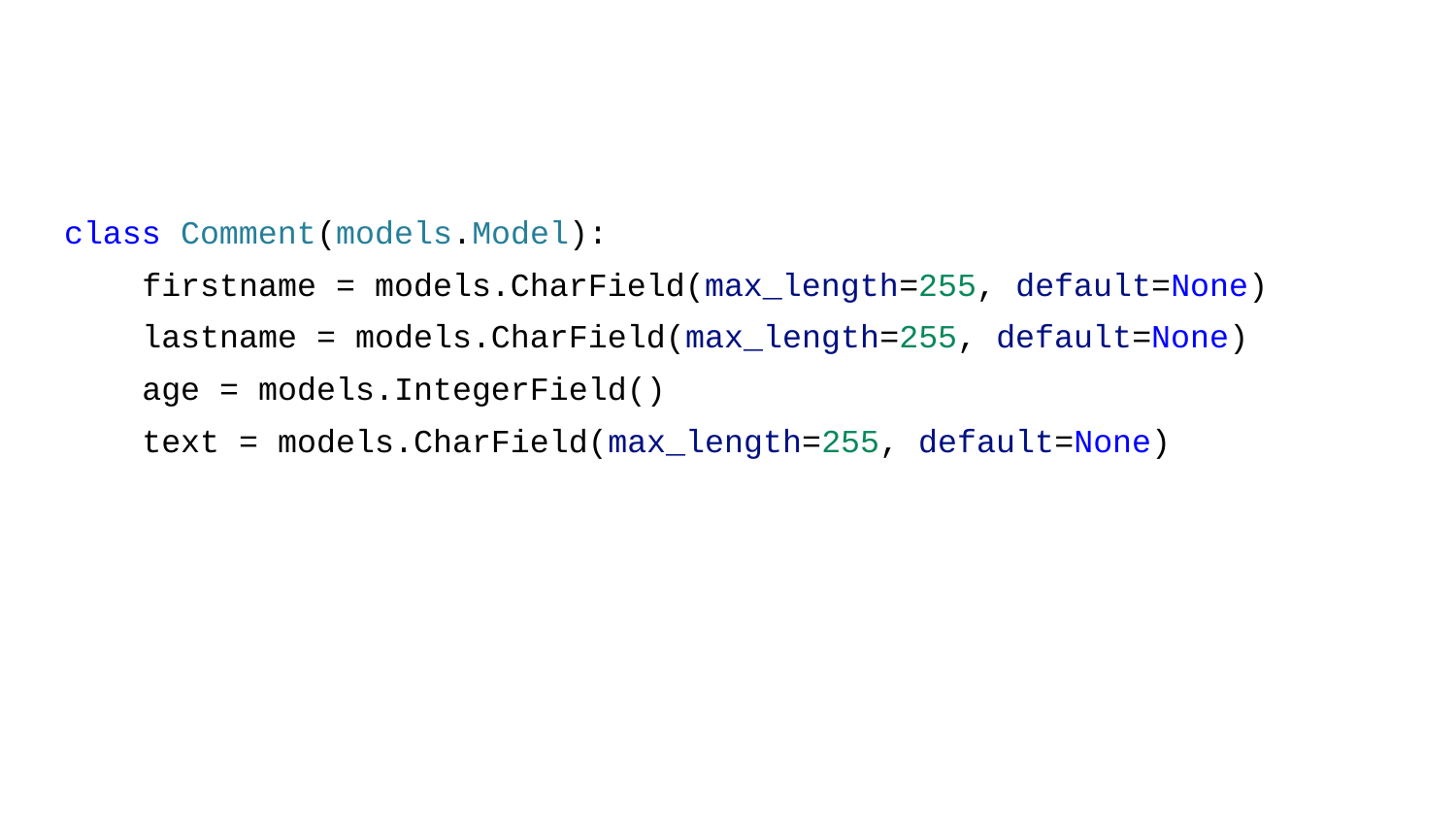

#
class Comment(models.Model):
    firstname = models.CharField(max_length=255, default=None)
    lastname = models.CharField(max_length=255, default=None)
    age = models.IntegerField()
    text = models.CharField(max_length=255, default=None)